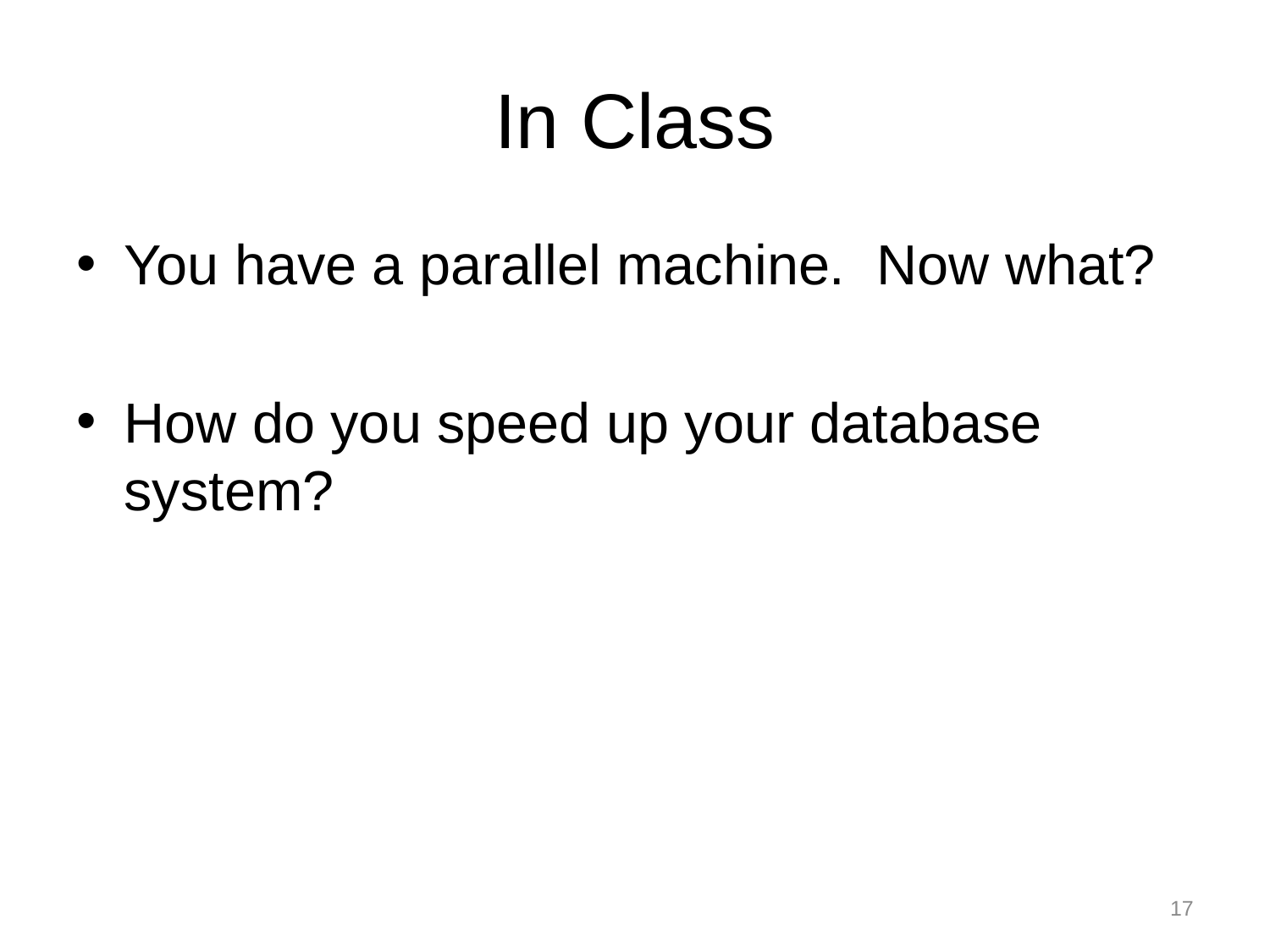

# In Class
You have a parallel machine.  Now what?

How do you speed up your database system?

17